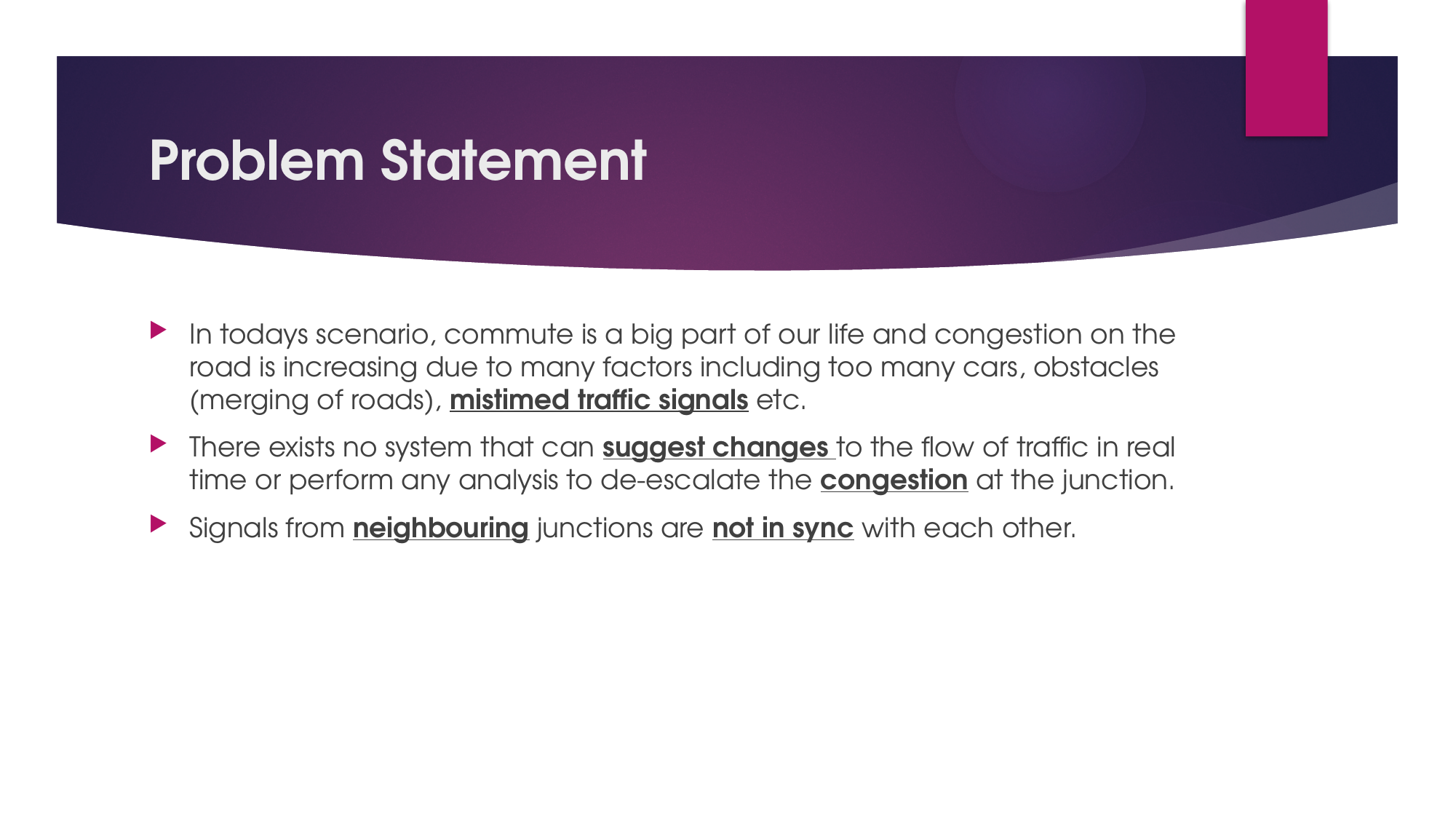

# Problem Statement
In todays scenario, commute is a big part of our life and congestion on the road is increasing due to many factors including too many cars, obstacles (merging of roads), mistimed traffic signals etc.
There exists no system that can suggest changes to the flow of traffic in real time or perform any analysis to de-escalate the congestion at the junction.
Signals from neighbouring junctions are not in sync with each other.